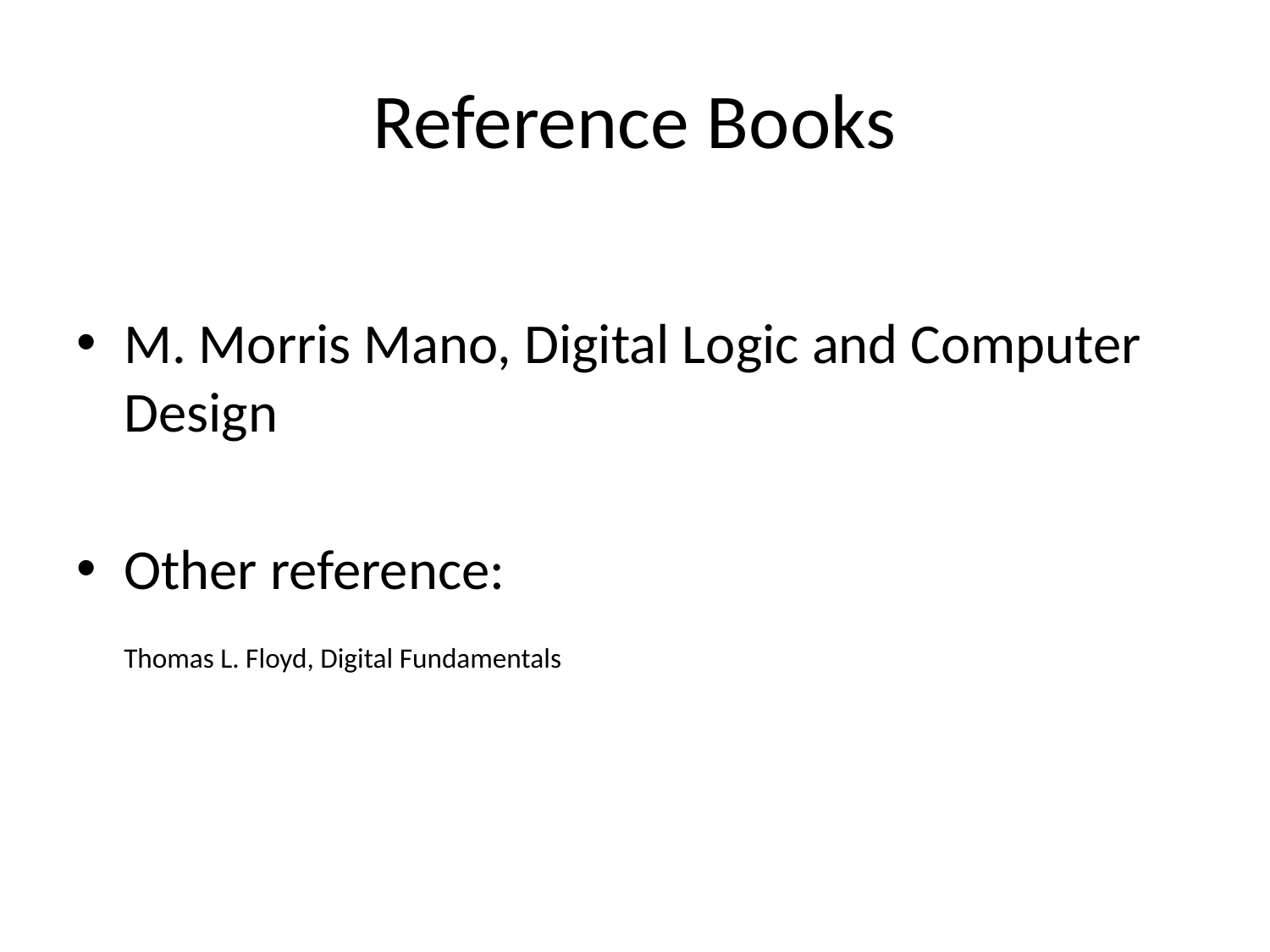

# Reference Books

M. Morris Mano, Digital Logic and Computer Design

Other reference:
	Thomas L. Floyd, Digital Fundamentals